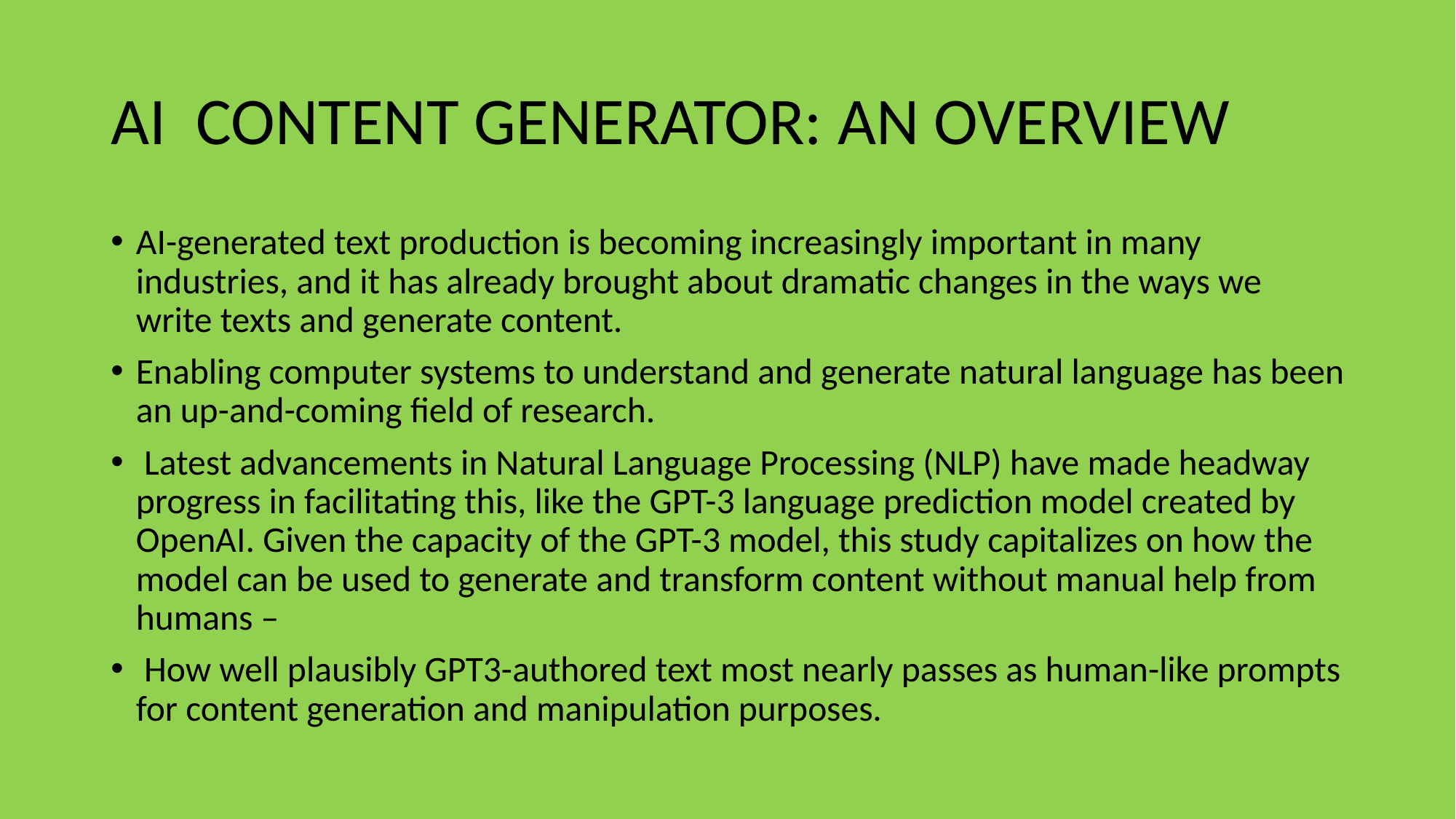

# AI  CONTENT GENERATOR: AN OVERVIEW
AI-generated text production is becoming increasingly important in many industries, and it has already brought about dramatic changes in the ways we write texts and generate content.
Enabling computer systems to understand and generate natural language has been an up-and-coming field of research.
 Latest advancements in Natural Language Processing (NLP) have made headway progress in facilitating this, like the GPT-3 language prediction model created by OpenAI. Given the capacity of the GPT-3 model, this study capitalizes on how the model can be used to generate and transform content without manual help from humans –
 How well plausibly GPT3-authored text most nearly passes as human-like prompts for content generation and manipulation purposes.